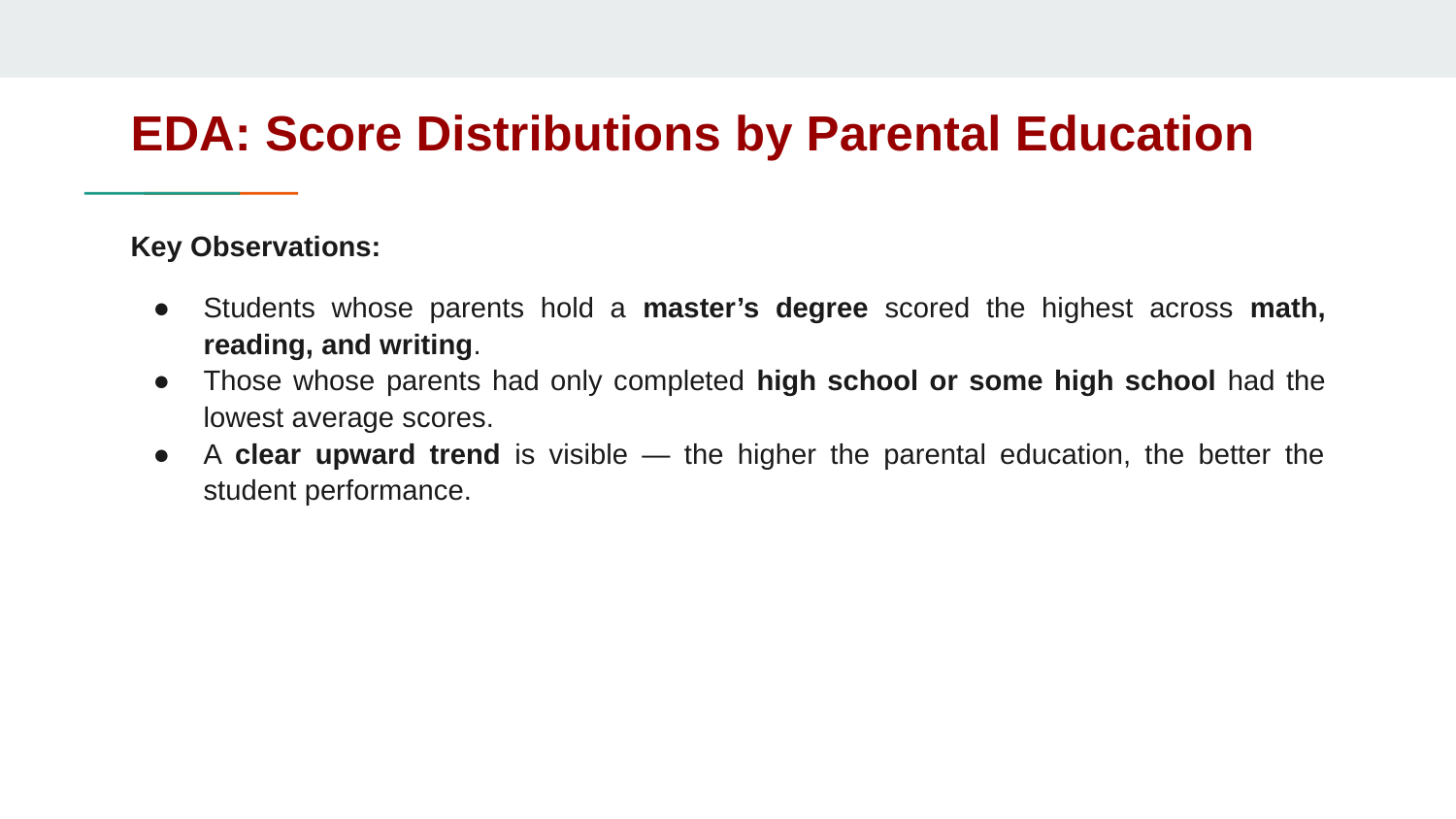

# EDA: Score Distributions by Parental Education

Key Observations:
Students whose parents hold a master’s degree scored the highest across math, reading, and writing.
Those whose parents had only completed high school or some high school had the lowest average scores.
A clear upward trend is visible — the higher the parental education, the better the student performance.